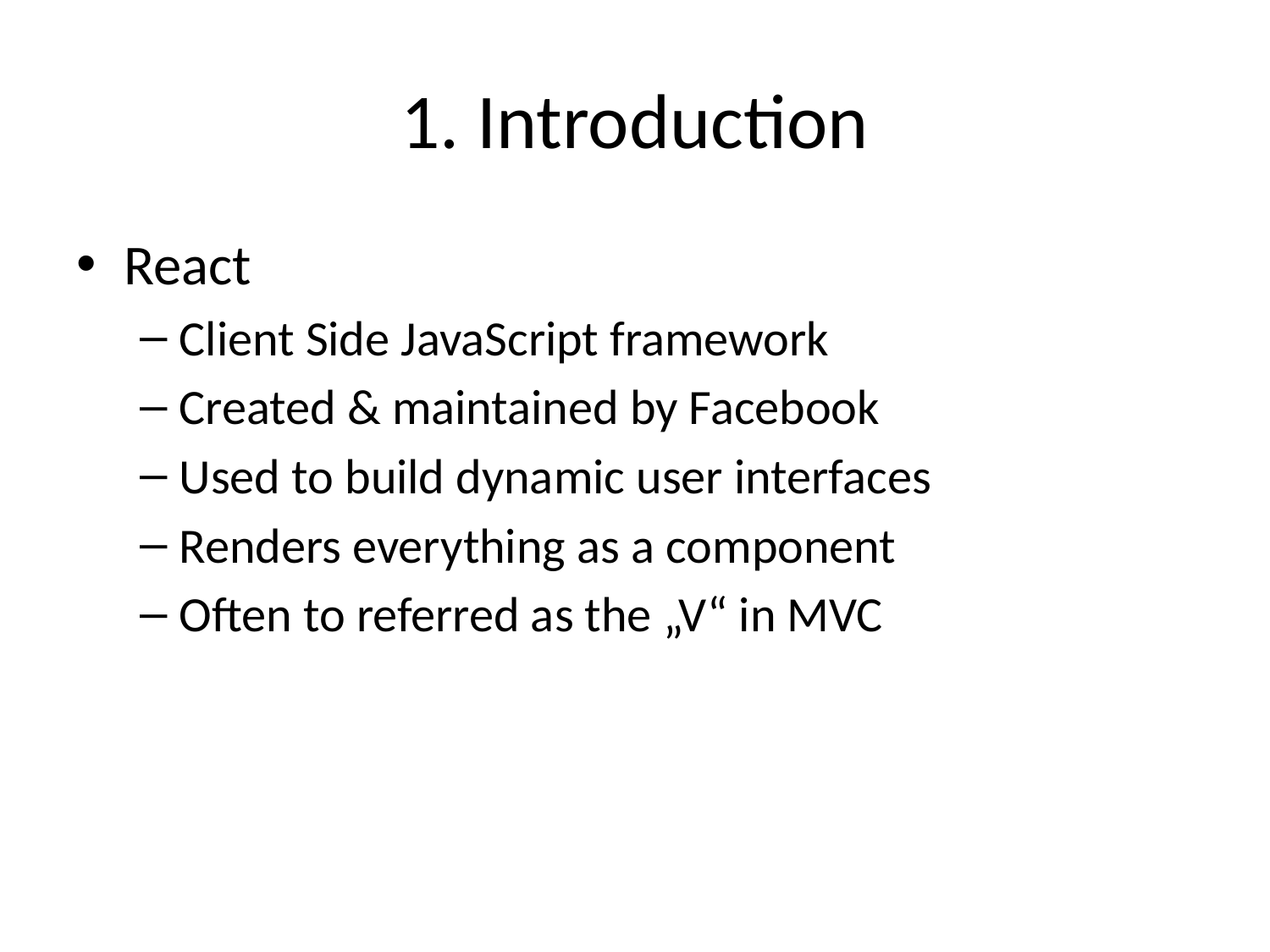

# 1. Introduction
React
Client Side JavaScript framework
Created & maintained by Facebook
Used to build dynamic user interfaces
Renders everything as a component
Often to referred as the „V“ in MVC